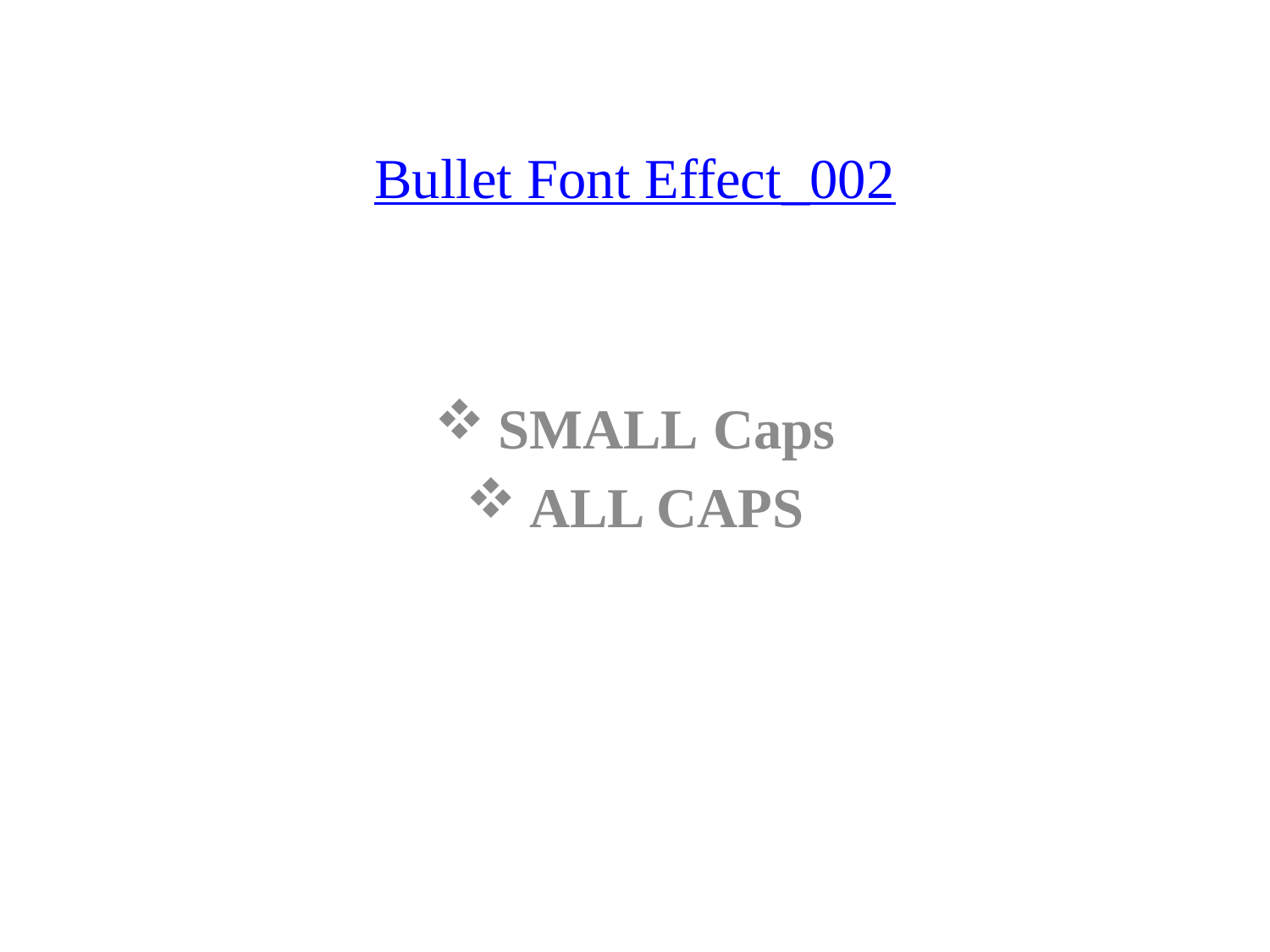

# Bullet Font Effect_002

Small Caps
All caps